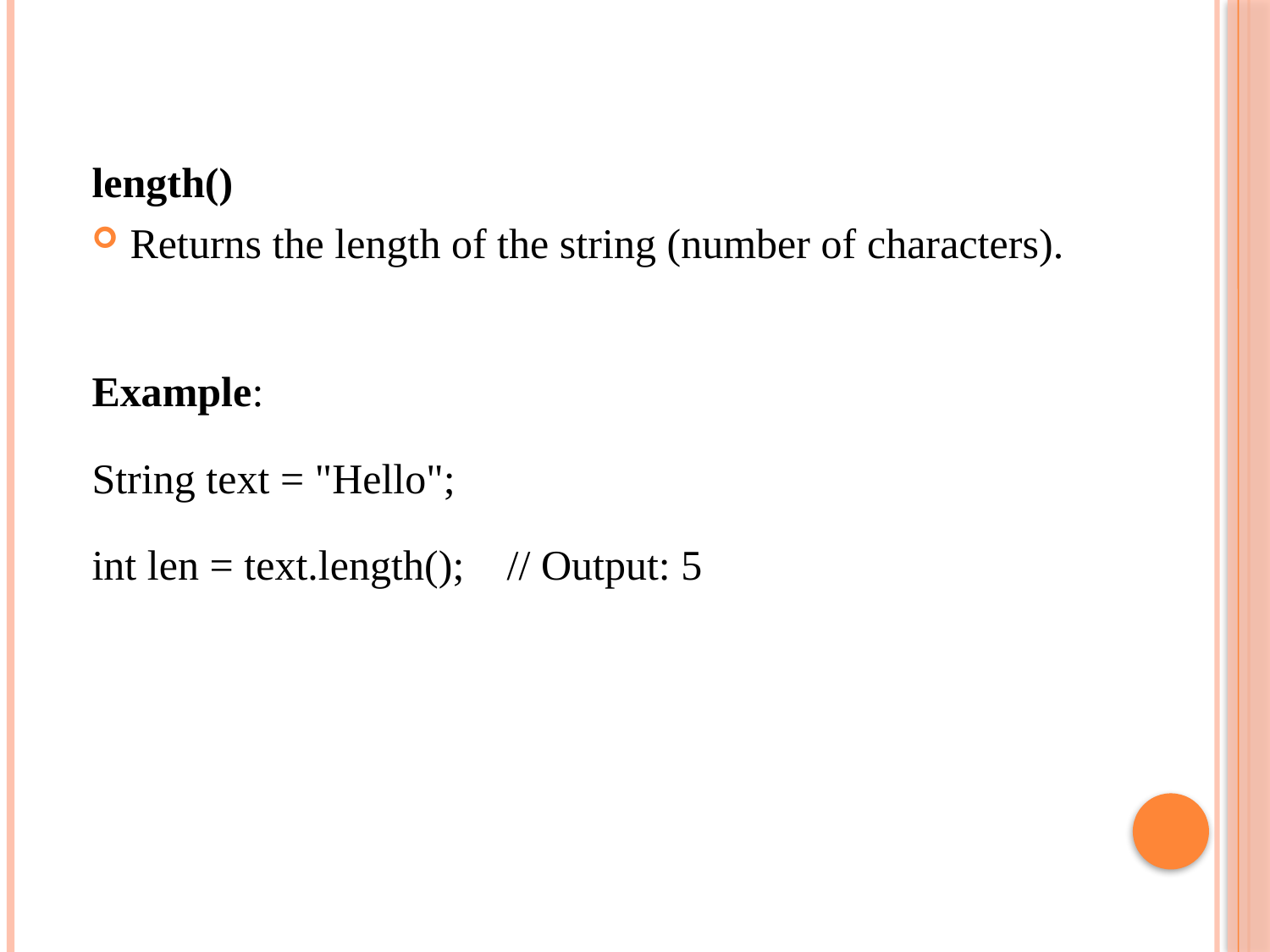

length()
Returns the length of the string (number of characters).

Example:
String text = "Hello";
int len = text.length();    // Output: 5